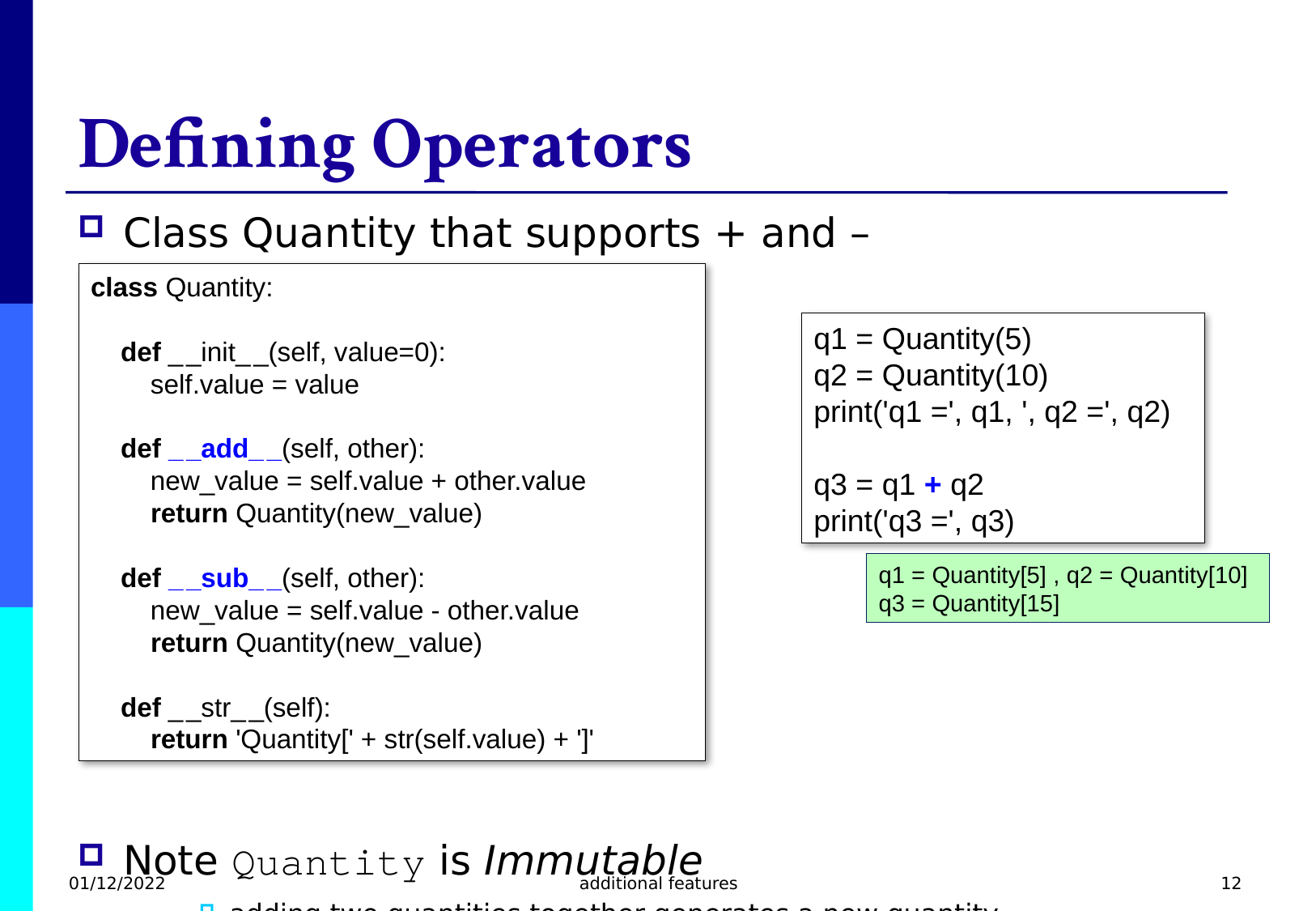

# Defining Operators
Class Quantity that supports + and –

Note Quantity is Immutable
adding two quantities together generates a new quantity
class Quantity:
    def _ _init_ _(self, value=0):
        self.value = value
    def _ _add_ _(self, other):
        new_value = self.value + other.value
        return Quantity(new_value)
    def _ _sub_ _(self, other):
        new_value = self.value - other.value
        return Quantity(new_value)

    def _ _str_ _(self):
        return 'Quantity[' + str(self.value) + ']'
q1 = Quantity(5)
q2 = Quantity(10)
print('q1 =', q1, ', q2 =', q2)
q3 = q1 + q2
print('q3 =', q3)
q1 = Quantity[5] , q2 = Quantity[10]
q3 = Quantity[15]
01/12/2022
additional features
12